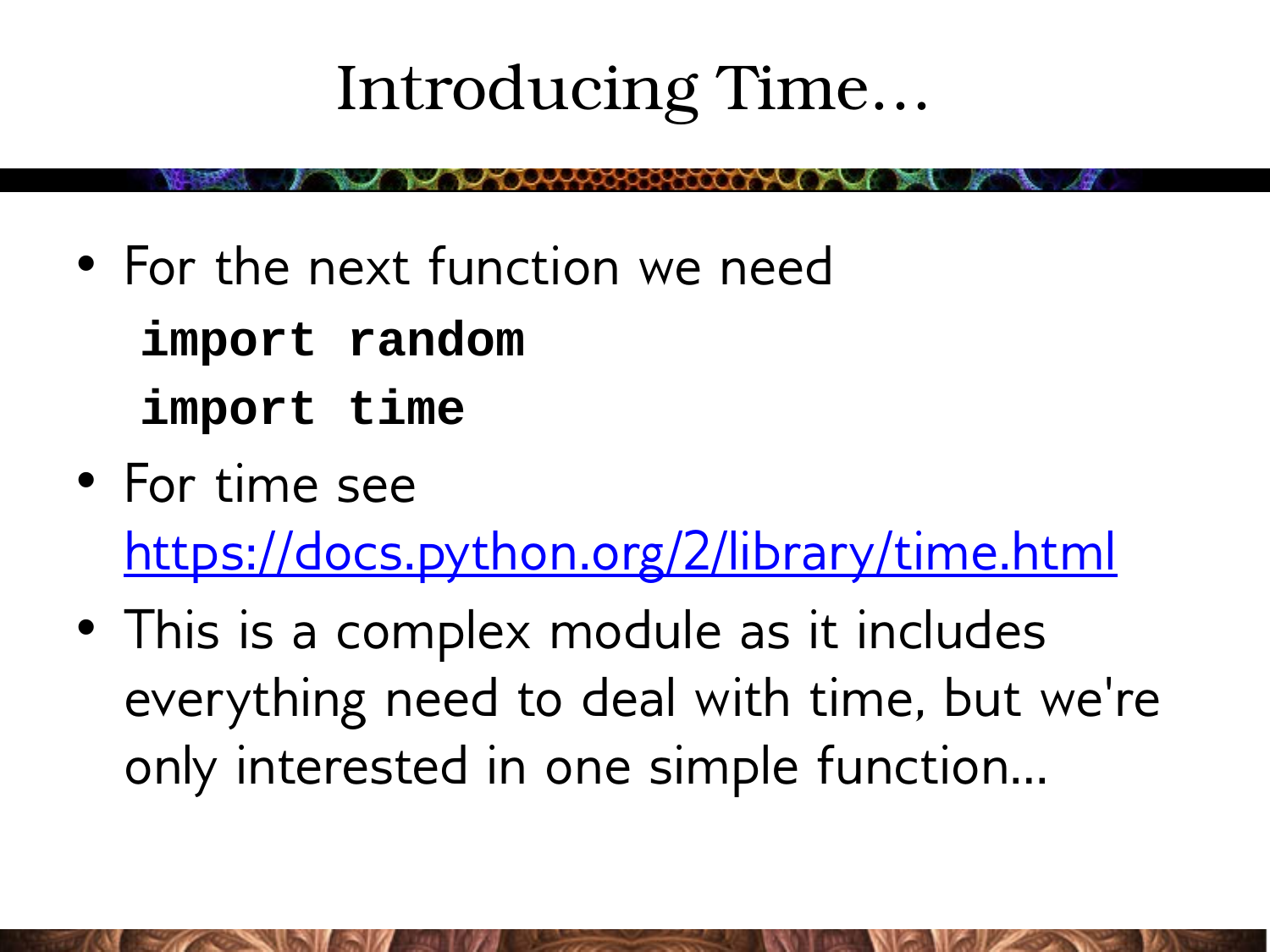

# Introducing Time…
For the next function we need
import random
import time
For time see https://docs.python.org/2/library/time.html
This is a complex module as it includes everything need to deal with time, but we're only interested in one simple function…